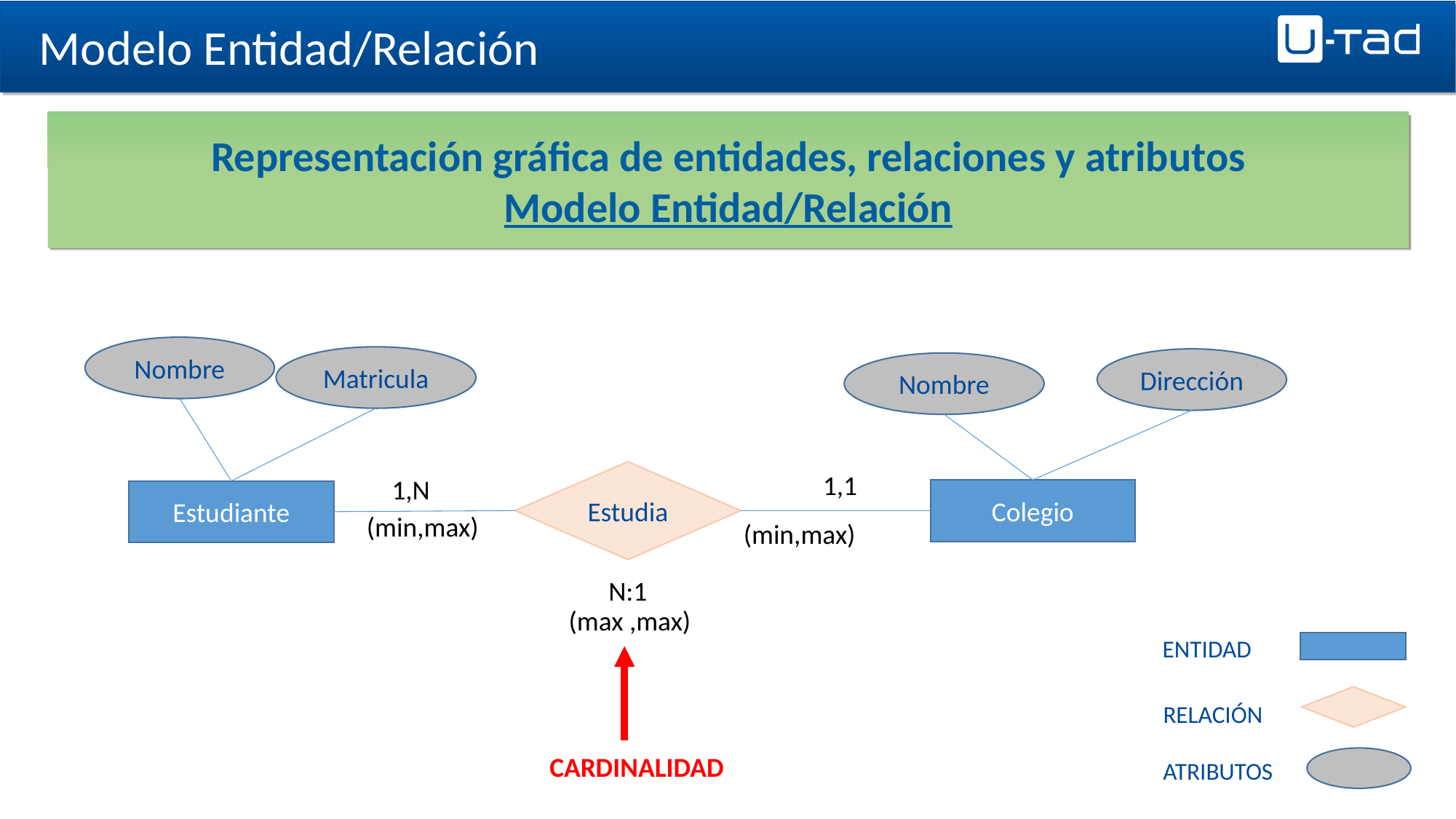

Modelo Entidad/Relación
Representación gráfica de entidades, relaciones y atributos
Modelo Entidad/Relación
Nombre
Matricula
Dirección
Nombre
Estudia
Colegio
Estudiante
1,1
1,N
(min,max)
(min,max)
N:1
(max ,max)
ENTIDAD

RELACIÓN
CARDINALIDAD

ATRIBUTOS